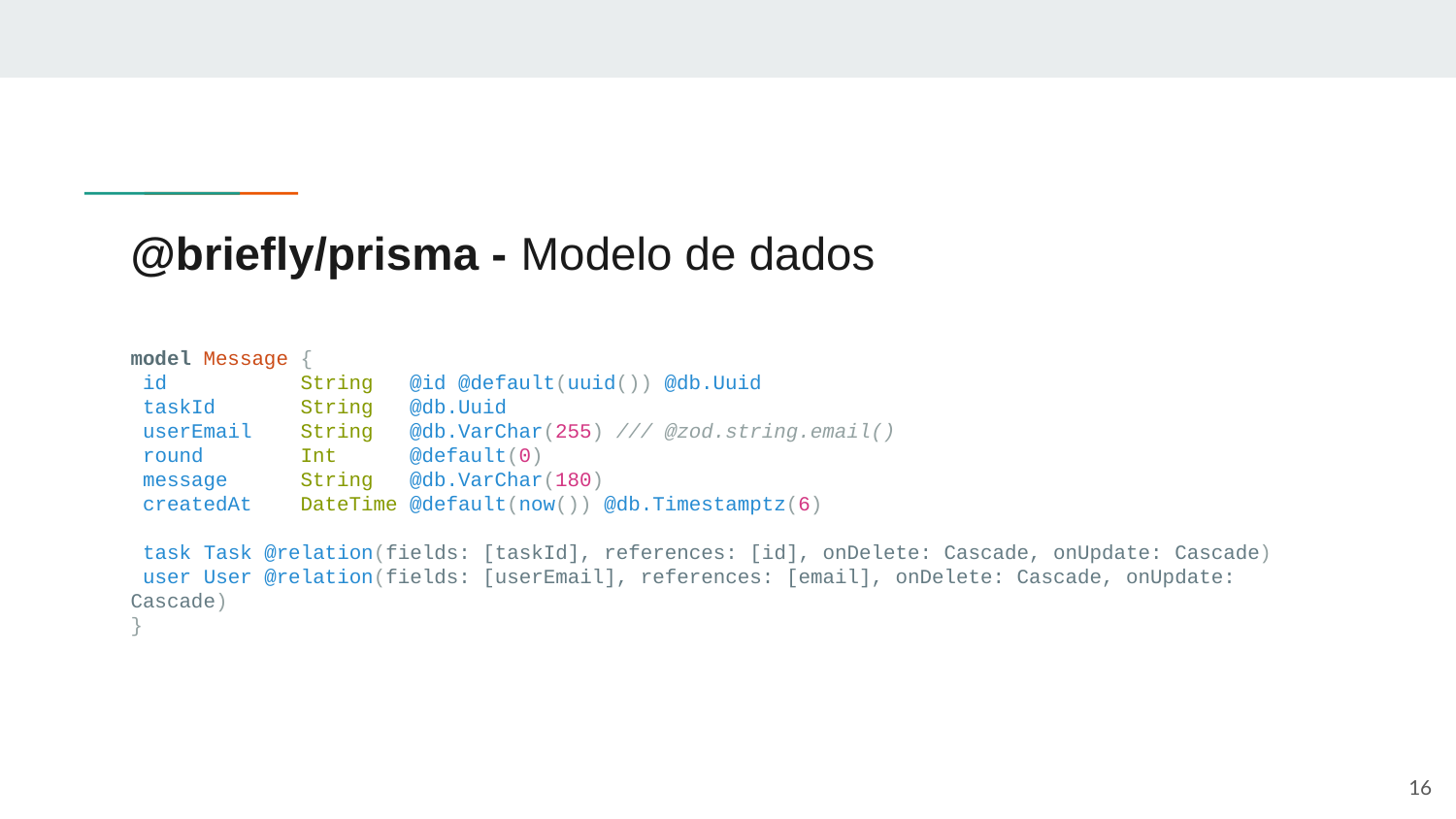

# @briefly/prisma - Modelo de dados
model Message {
 id           String   @id @default(uuid()) @db.Uuid
 taskId       String   @db.Uuid
 userEmail    String   @db.VarChar(255) /// @zod.string.email()
 round        Int      @default(0)
 message      String   @db.VarChar(180)
 createdAt    DateTime @default(now()) @db.Timestamptz(6)

 task Task @relation(fields: [taskId], references: [id], onDelete: Cascade, onUpdate: Cascade)
 user User @relation(fields: [userEmail], references: [email], onDelete: Cascade, onUpdate: Cascade)
}

16